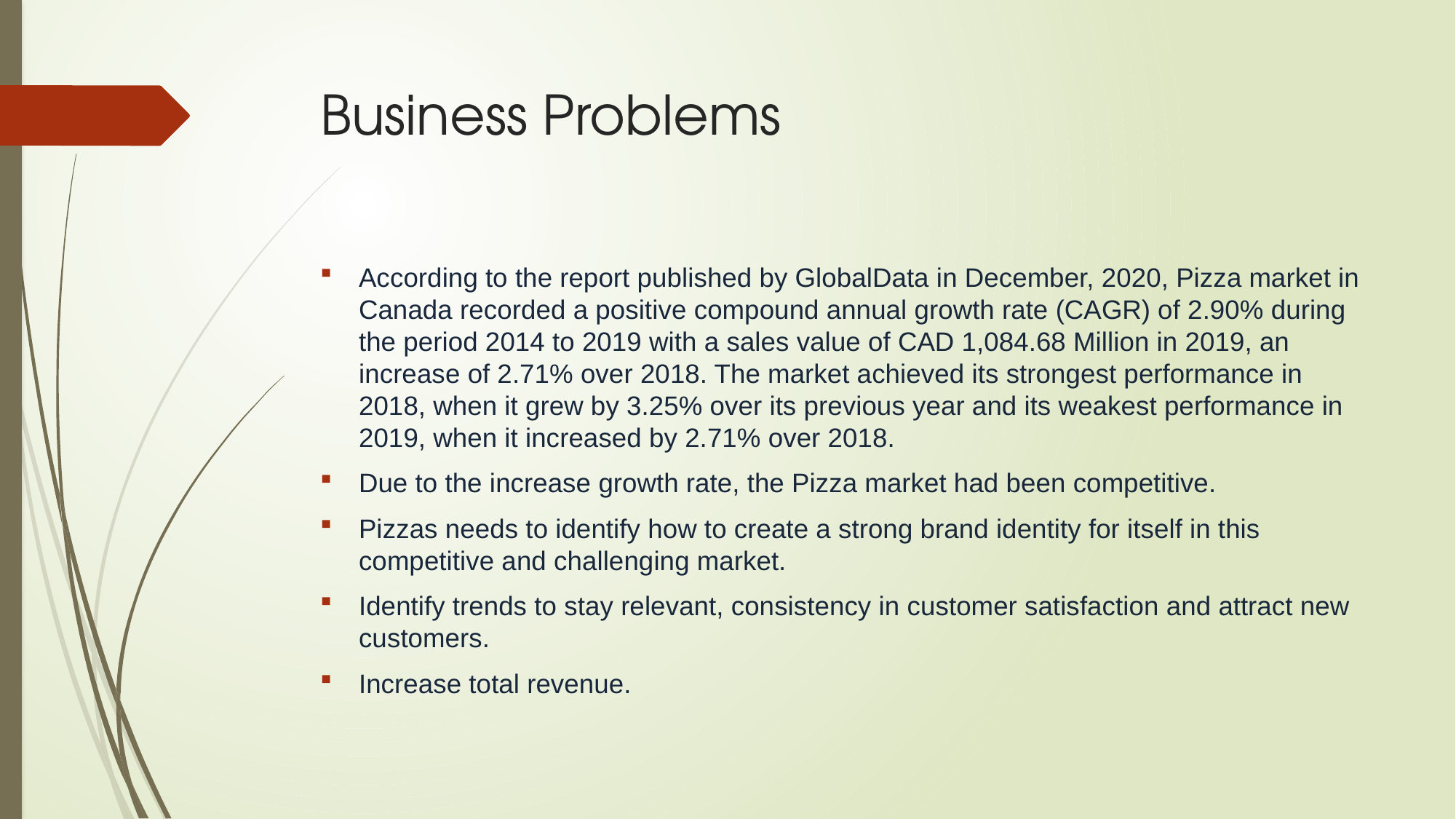

# Business Problems
According to the report published by GlobalData in December, 2020, Pizza market in Canada recorded a positive compound annual growth rate (CAGR) of 2.90% during the period 2014 to 2019 with a sales value of CAD 1,084.68 Million in 2019, an increase of 2.71% over 2018. The market achieved its strongest performance in 2018, when it grew by 3.25% over its previous year and its weakest performance in 2019, when it increased by 2.71% over 2018.
Due to the increase growth rate, the Pizza market had been competitive.
Pizzas needs to identify how to create a strong brand identity for itself in this competitive and challenging market.
Identify trends to stay relevant, consistency in customer satisfaction and attract new customers.
Increase total revenue.